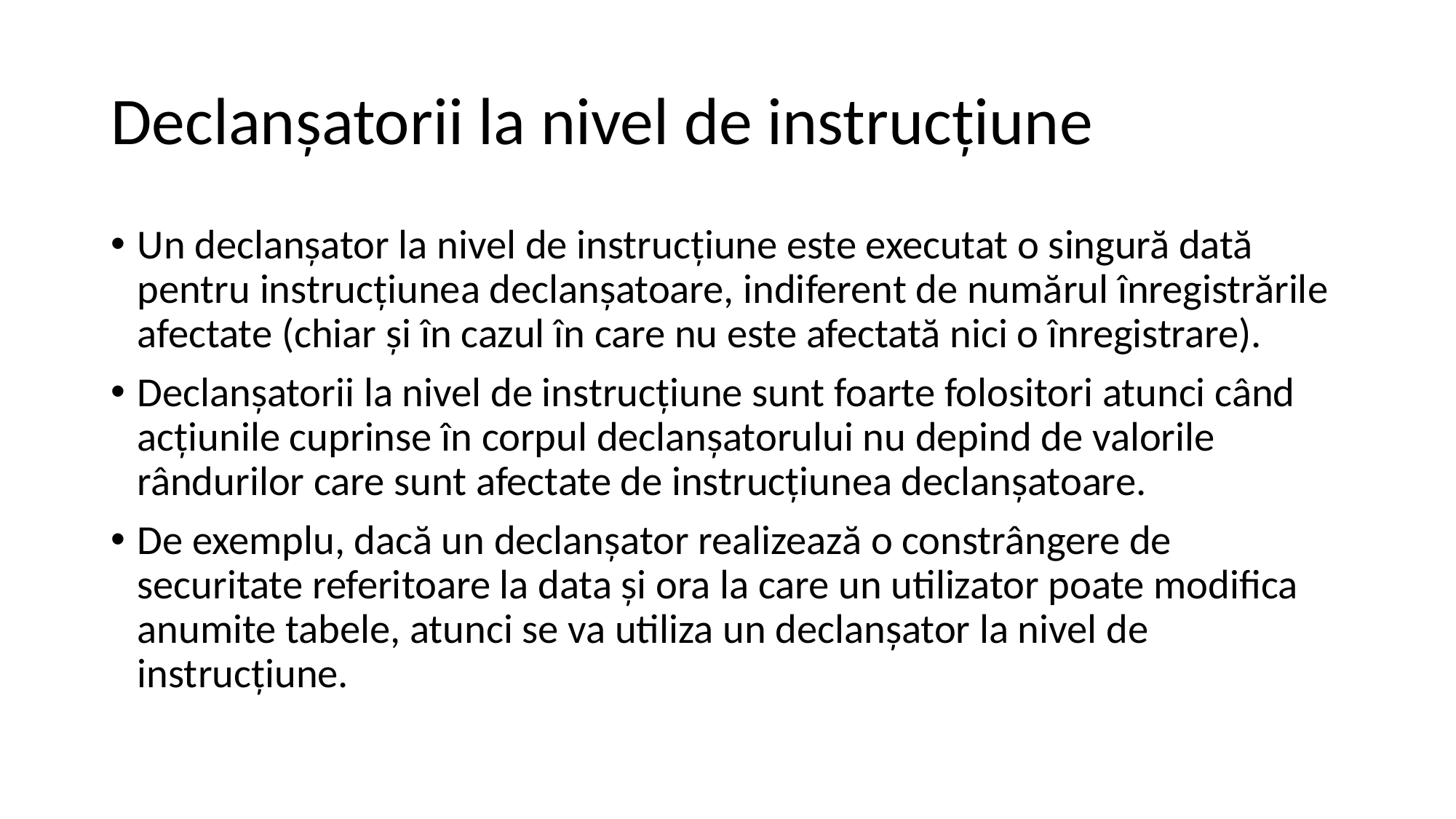

# Declanşatorii la nivel de instrucţiune
Un declanşator la nivel de instrucţiune este executat o singură dată pentru instrucţiunea declanşatoare, indiferent de numărul înregistrările afectate (chiar şi în cazul în care nu este afectată nici o înregistrare).
Declanşatorii la nivel de instrucţiune sunt foarte folositori atunci când acţiunile cuprinse în corpul declanşatorului nu depind de valorile rândurilor care sunt afectate de instrucţiunea declanşatoare.
De exemplu, dacă un declanşator realizează o constrângere de securitate referitoare la data şi ora la care un utilizator poate modifica anumite tabele, atunci se va utiliza un declanşator la nivel de instrucţiune.